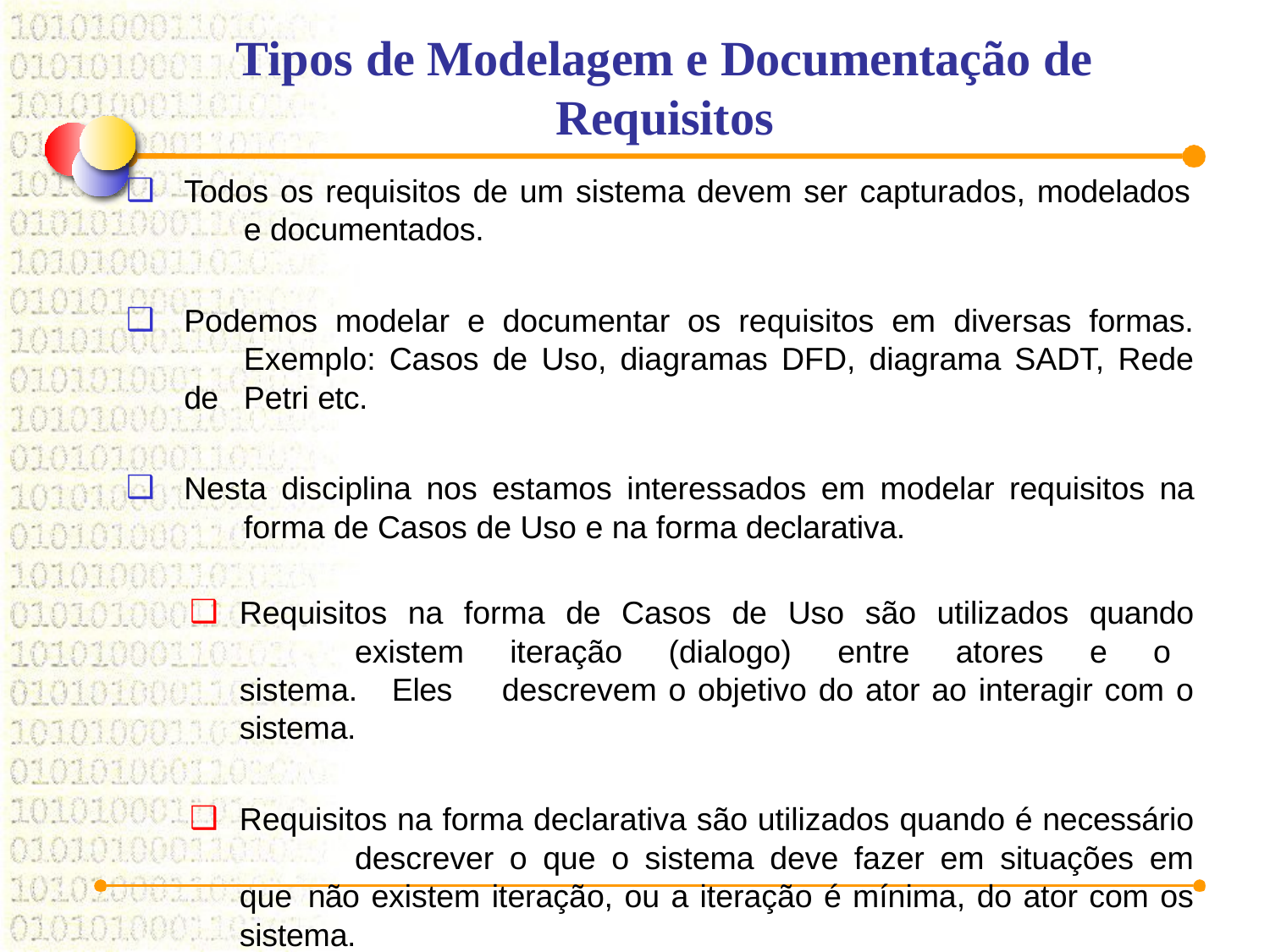

# Tipos de Modelagem e Documentação de Requisitos
Todos os requisitos de um sistema devem ser capturados, modelados 	e documentados.

Podemos modelar e documentar os requisitos em diversas formas. 	Exemplo: Casos de Uso, diagramas DFD, diagrama SADT, Rede de 	Petri etc.

Nesta disciplina nos estamos interessados em modelar requisitos na 	forma de Casos de Uso e na forma declarativa.

Requisitos  na  forma  de  Casos  de  Uso  são  utilizados  quando 	existem  iteração  (dialogo)  entre  atores  e  o  sistema.  Eles 	descrevem o objetivo do ator ao interagir com o sistema.

Requisitos na forma declarativa são utilizados quando é necessário 	descrever o que o sistema deve fazer em situações em que não 	existem iteração, ou a iteração é mínima, do ator com os sistema.